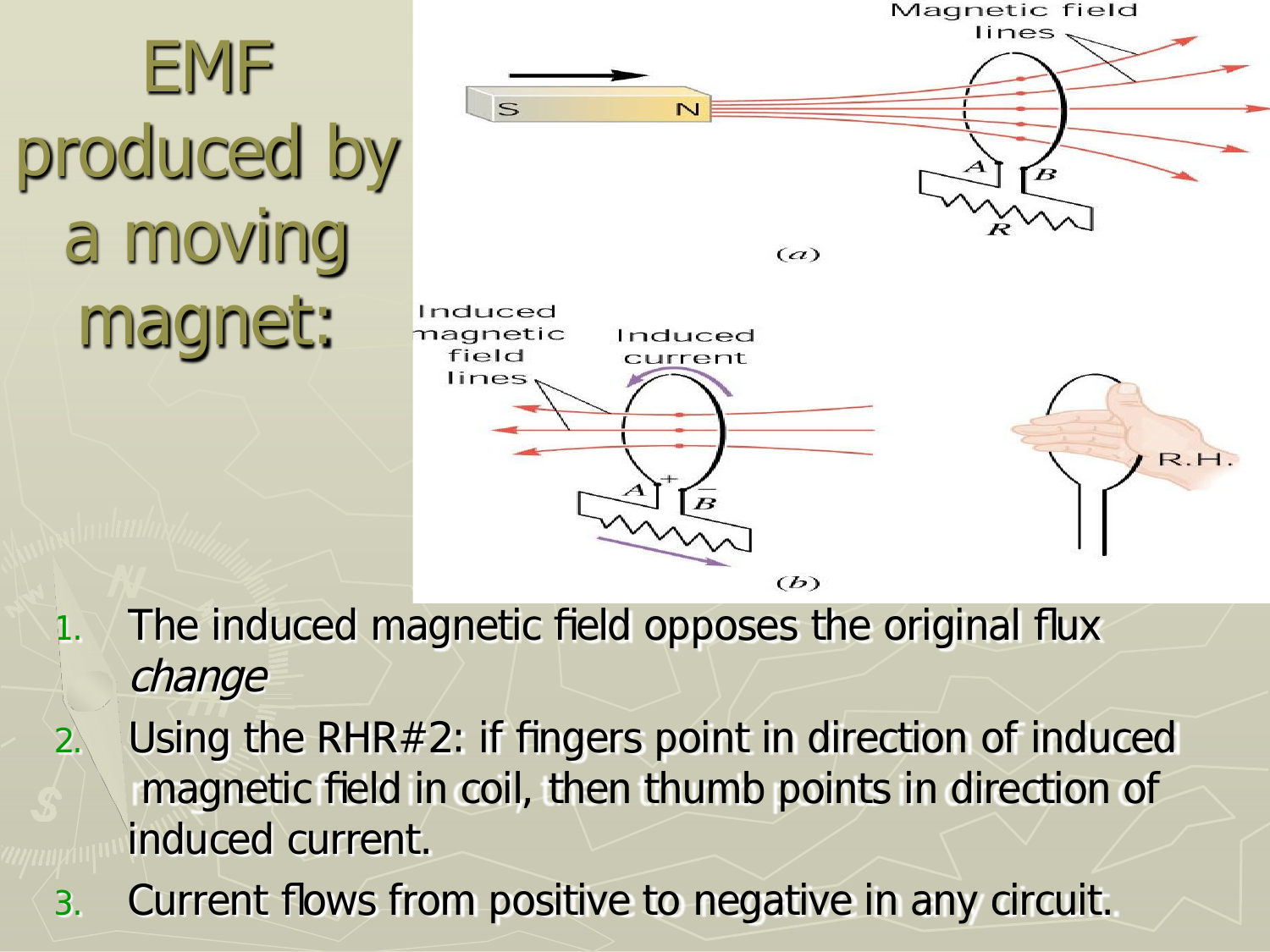

# EMF
produced by  a moving  magnet:

The induced magnetic field opposes the original flux
change
Using the RHR#2: if fingers point in direction of induced  magnetic field in coil, then thumb points in direction of  induced current.
Current flows from positive to negative in any circuit.